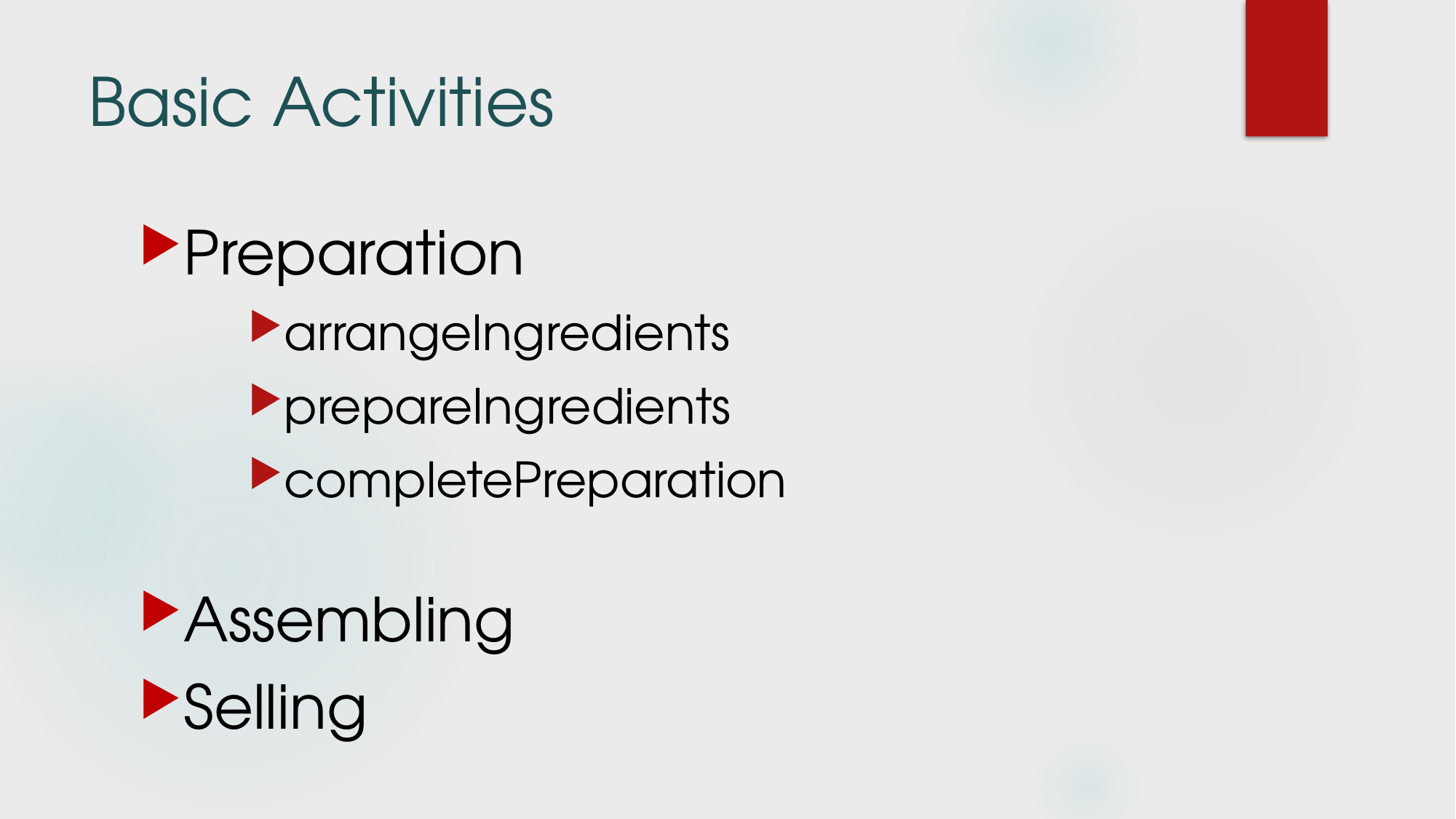

# Basic Activities
Preparation
arrangeIngredients
prepareIngredients
completePreparation
Assembling
Selling